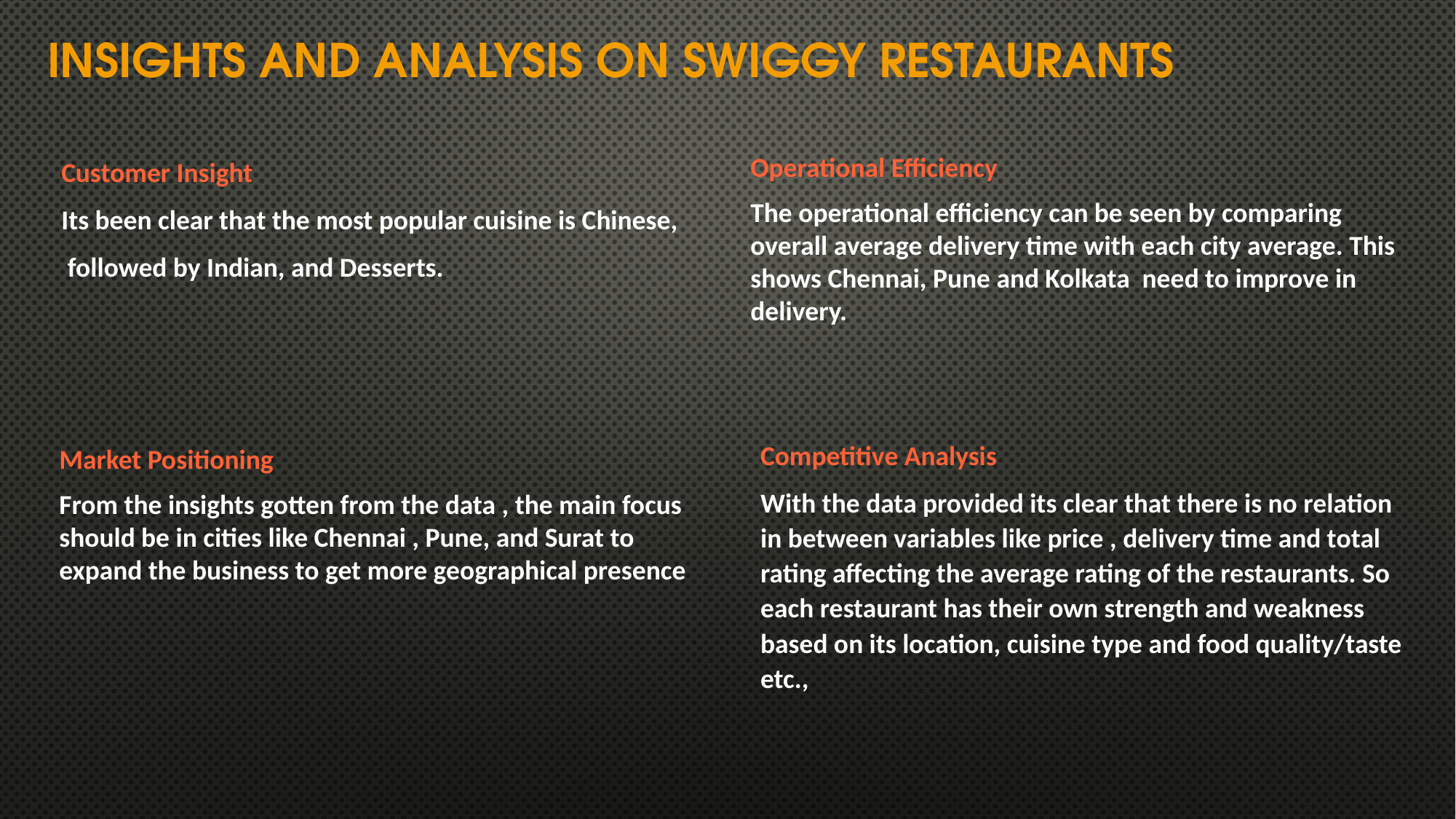

# Insights and Analysis on swiggy restaurants
Operational Efficiency
The operational efficiency can be seen by comparing overall average delivery time with each city average. This shows Chennai, Pune and Kolkata  need to improve in delivery.
Customer Insight
Its been clear that the most popular cuisine is Chinese,
 followed by Indian, and Desserts.

Competitive Analysis
With the data provided its clear that there is no relation in between variables like price , delivery time and total rating affecting the average rating of the restaurants. So each restaurant has their own strength and weakness based on its location, cuisine type and food quality/taste etc.,
Market Positioning
From the insights gotten from the data , the main focus should be in cities like Chennai , Pune, and Surat to expand the business to get more geographical presence